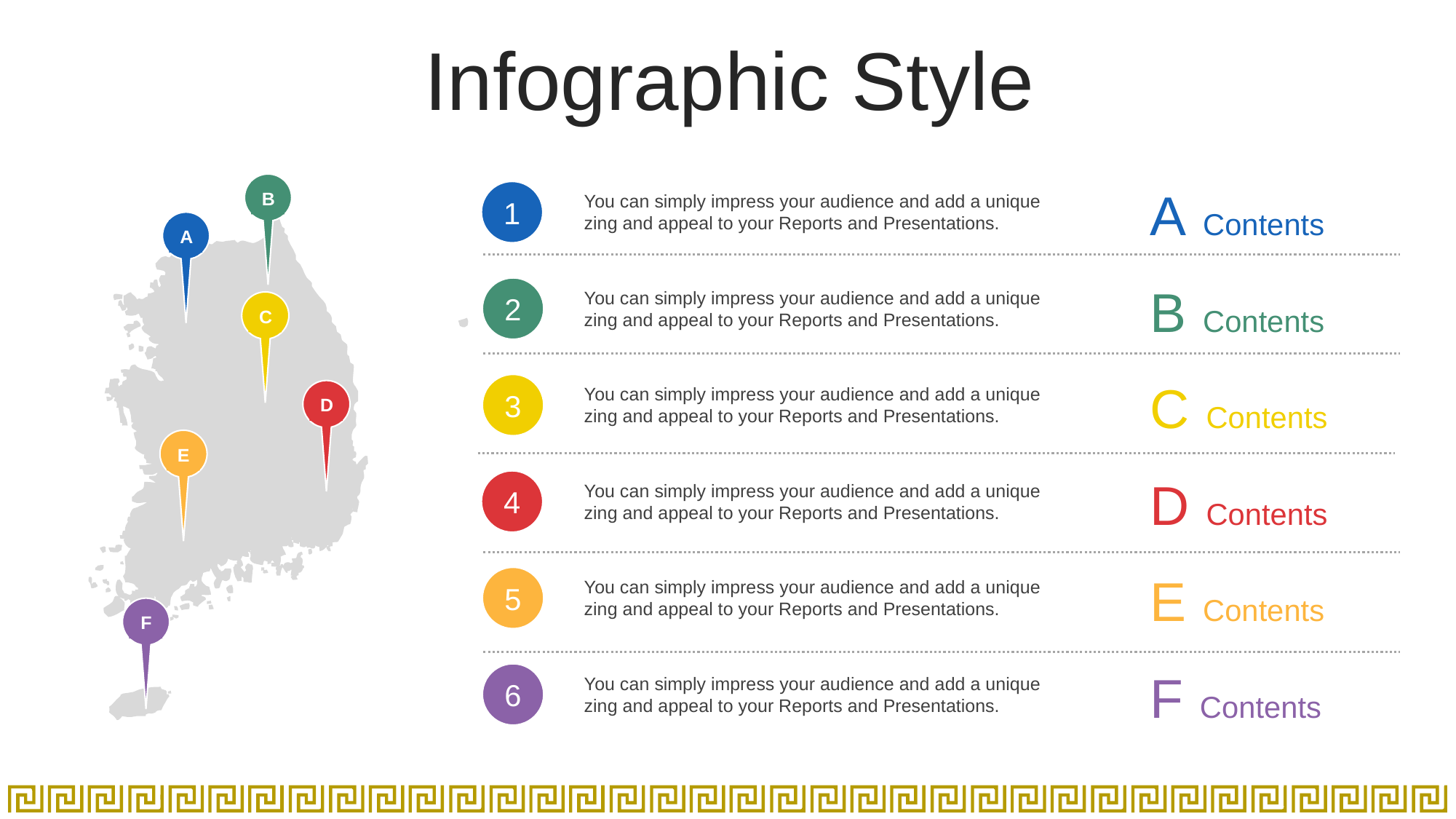

Infographic Style
A Contents

B
1
You can simply impress your audience and add a unique zing and appeal to your Reports and Presentations.

A

B Contents
2
You can simply impress your audience and add a unique zing and appeal to your Reports and Presentations.

C

C Contents
3
You can simply impress your audience and add a unique zing and appeal to your Reports and Presentations.

D

E

D Contents
4
You can simply impress your audience and add a unique zing and appeal to your Reports and Presentations.

E Contents
5
You can simply impress your audience and add a unique zing and appeal to your Reports and Presentations.

F

F Contents
6
You can simply impress your audience and add a unique zing and appeal to your Reports and Presentations.